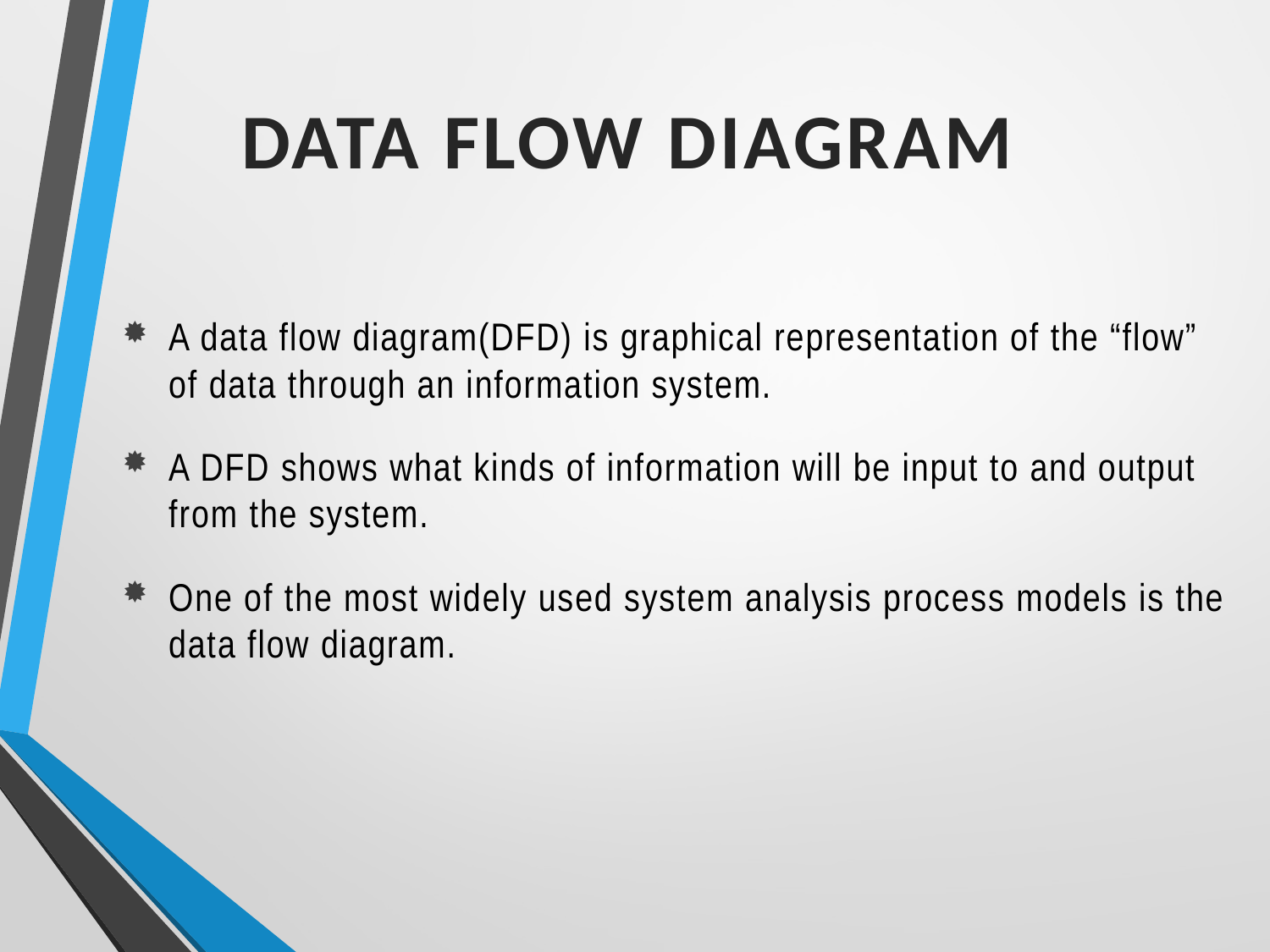

DATA FLOW DIAGRAM
A data flow diagram(DFD) is graphical representation of the “flow” of data through an information system.
A DFD shows what kinds of information will be input to and output from the system.
One of the most widely used system analysis process models is the data flow diagram.